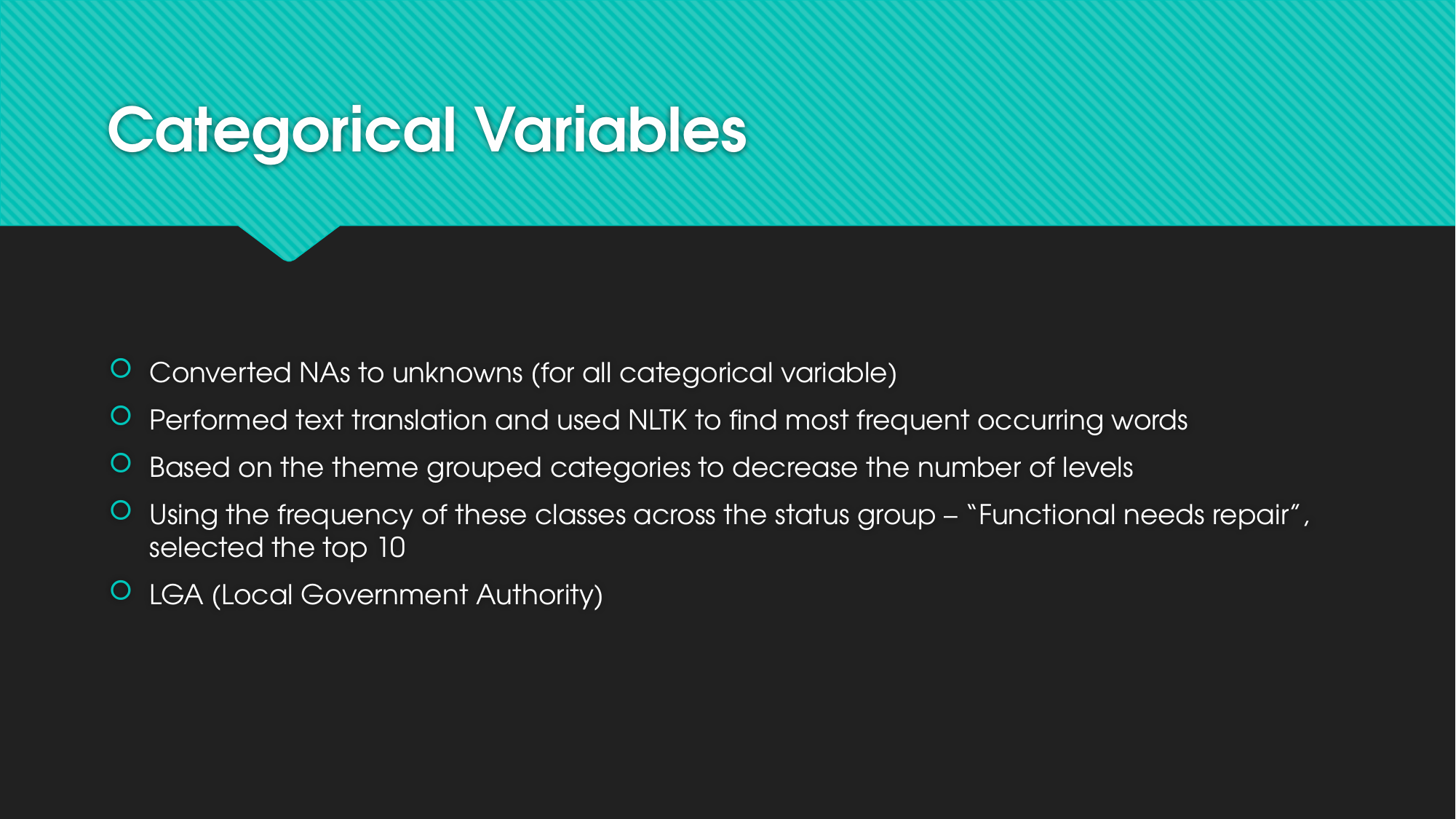

# Categorical Variables
Converted NAs to unknowns (for all categorical variable)
Performed text translation and used NLTK to find most frequent occurring words
Based on the theme grouped categories to decrease the number of levels
Using the frequency of these classes across the status group – “Functional needs repair”, selected the top 10
LGA (Local Government Authority)